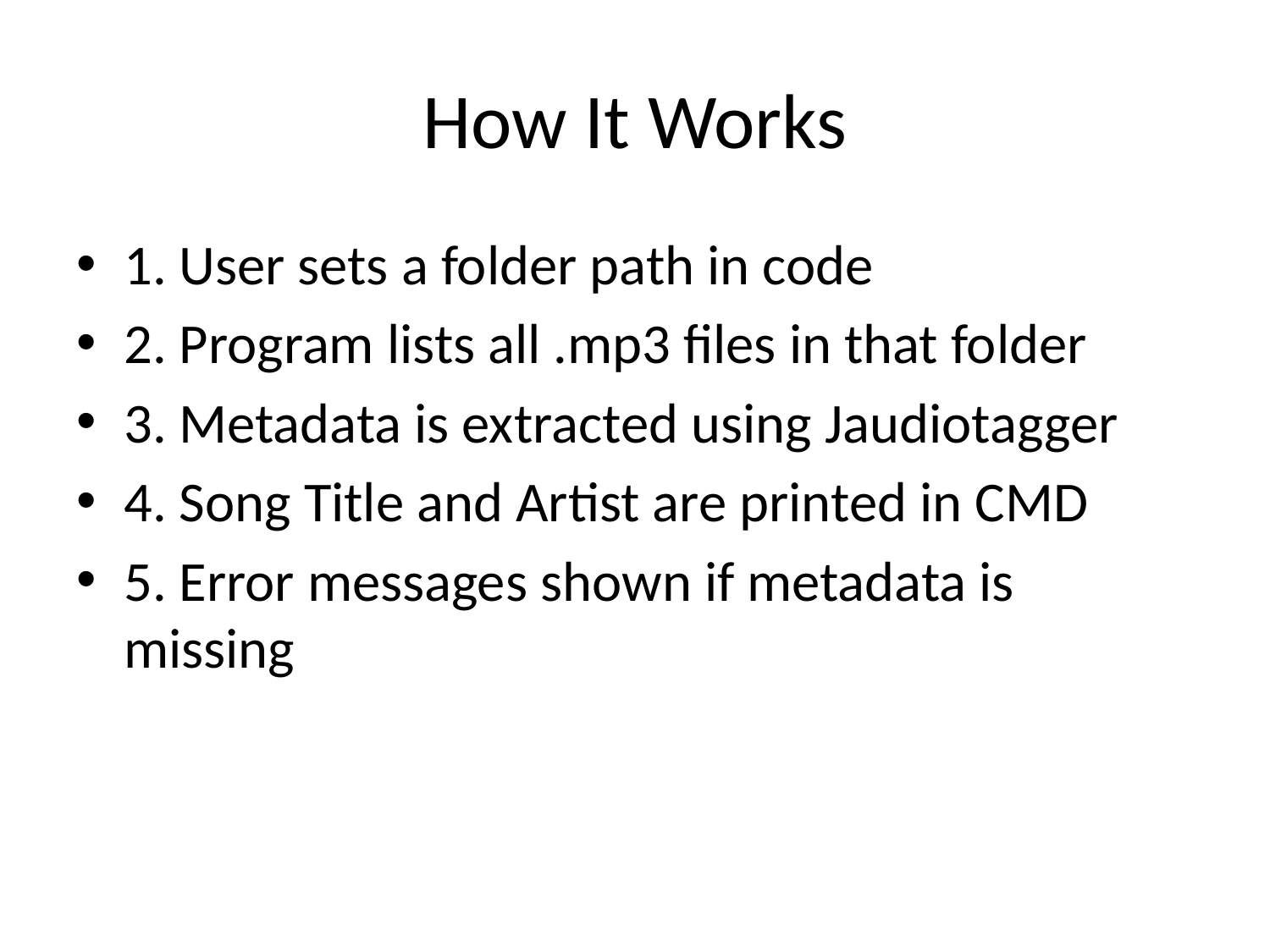

# How It Works
1. User sets a folder path in code
2. Program lists all .mp3 files in that folder
3. Metadata is extracted using Jaudiotagger
4. Song Title and Artist are printed in CMD
5. Error messages shown if metadata is missing